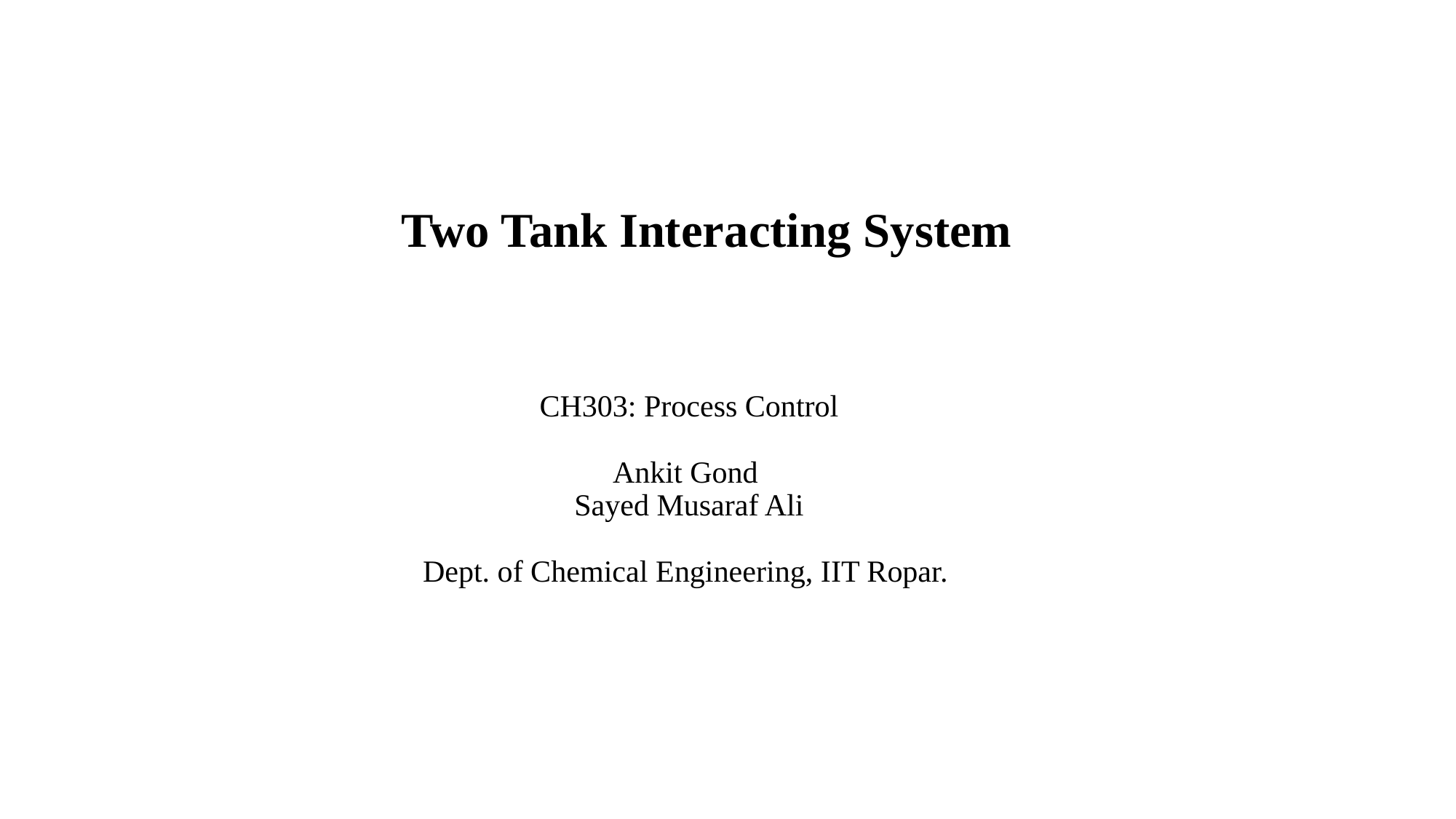

# Two Tank Interacting System
CH303: Process Control

Ankit Gond
Sayed Musaraf Ali

Dept. of Chemical Engineering, IIT Ropar.